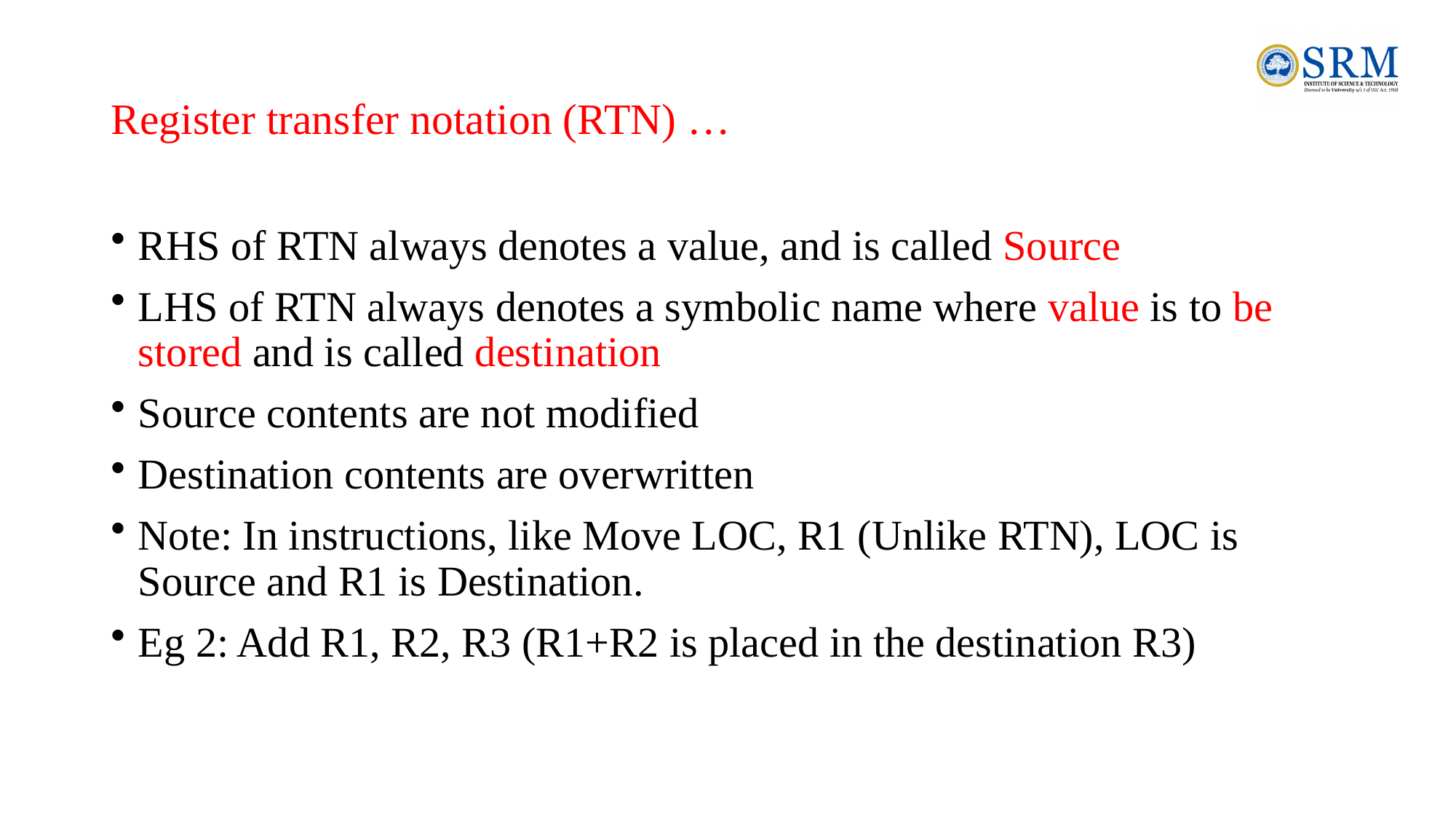

# Register transfer notation (RTN) …
RHS of RTN always denotes a value, and is called Source
LHS of RTN always denotes a symbolic name where value is to be stored and is called destination
Source contents are not modified
Destination contents are overwritten
Note: In instructions, like Move LOC, R1 (Unlike RTN), LOC is Source and R1 is Destination.
Eg 2: Add R1, R2, R3 (R1+R2 is placed in the destination R3)